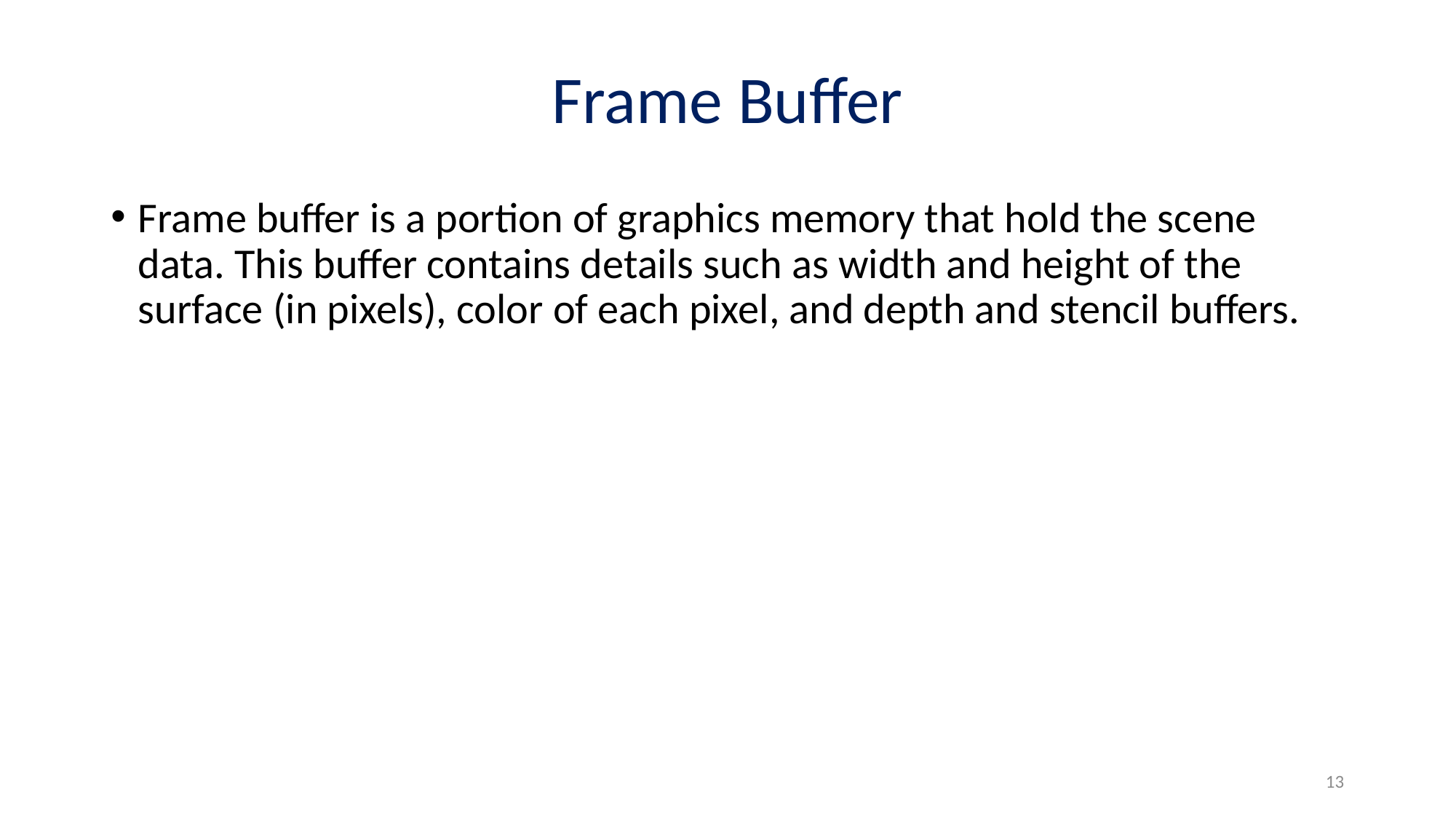

# Frame Buffer
Frame buffer is a portion of graphics memory that hold the scene data. This buffer contains details such as width and height of the surface (in pixels), color of each pixel, and depth and stencil buffers.
13